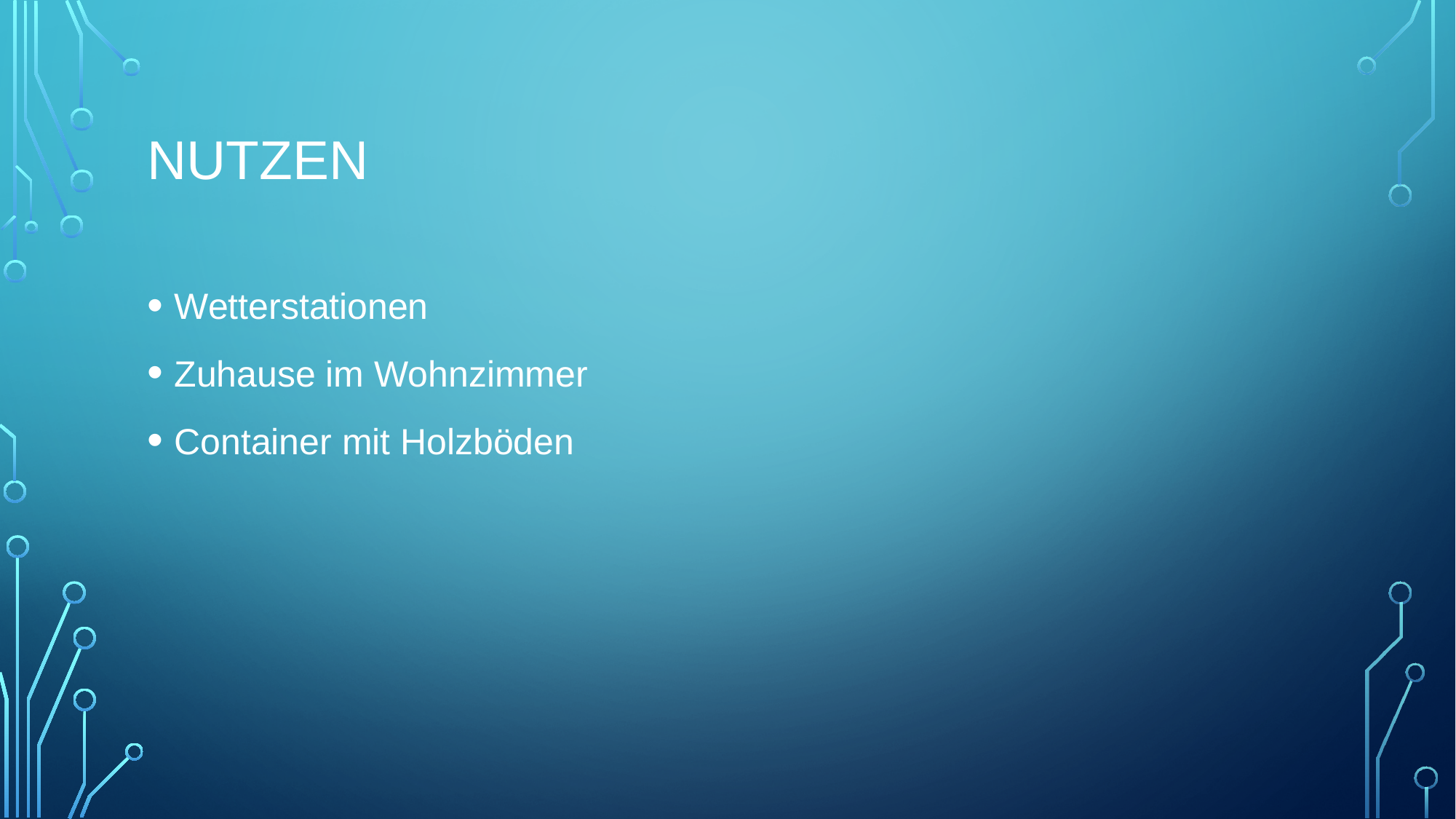

# Nutzen
Wetterstationen
Zuhause im Wohnzimmer
Container mit Holzböden